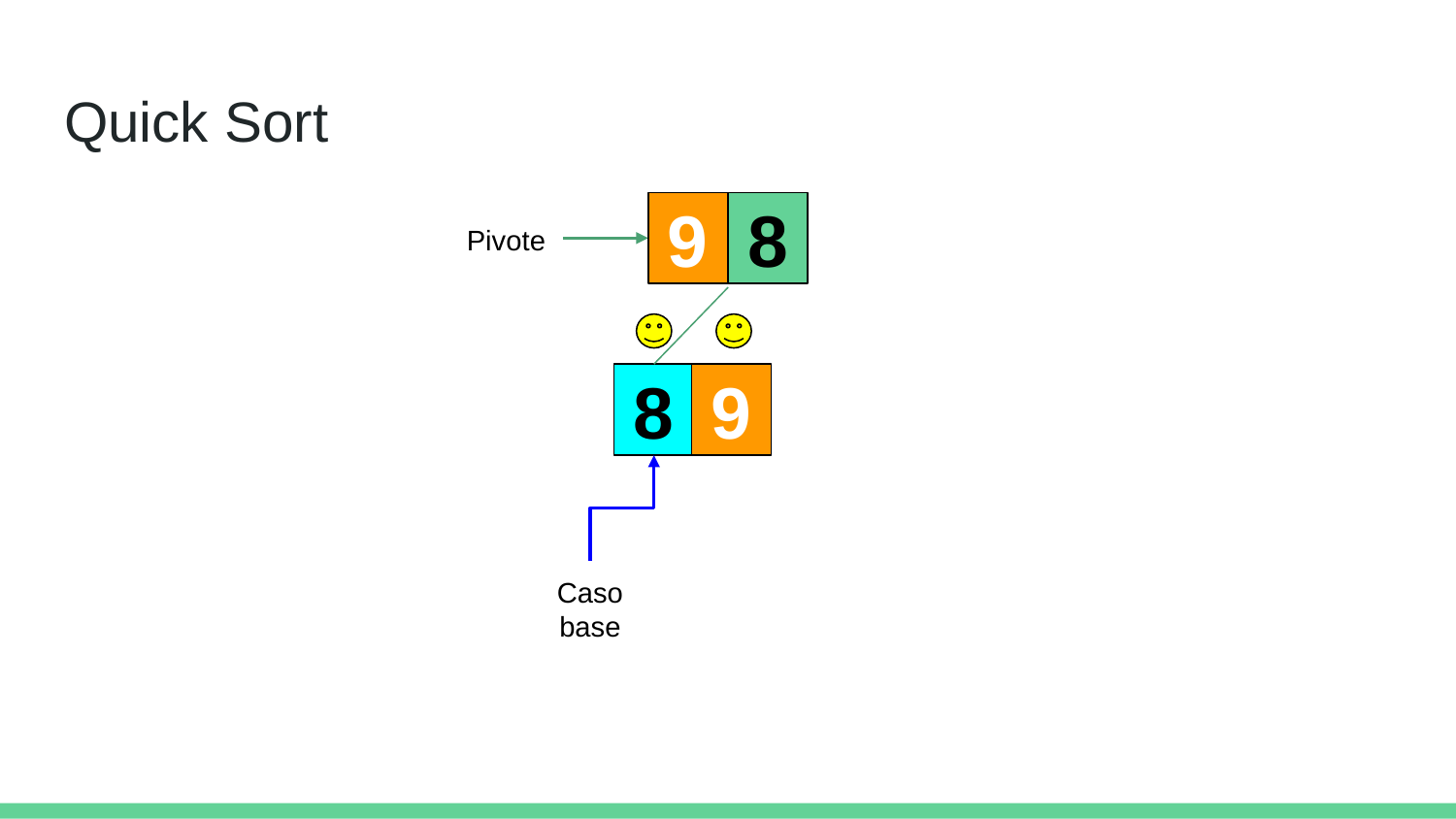

# Quick Sort
9
8
Pivote

9
8
Caso base